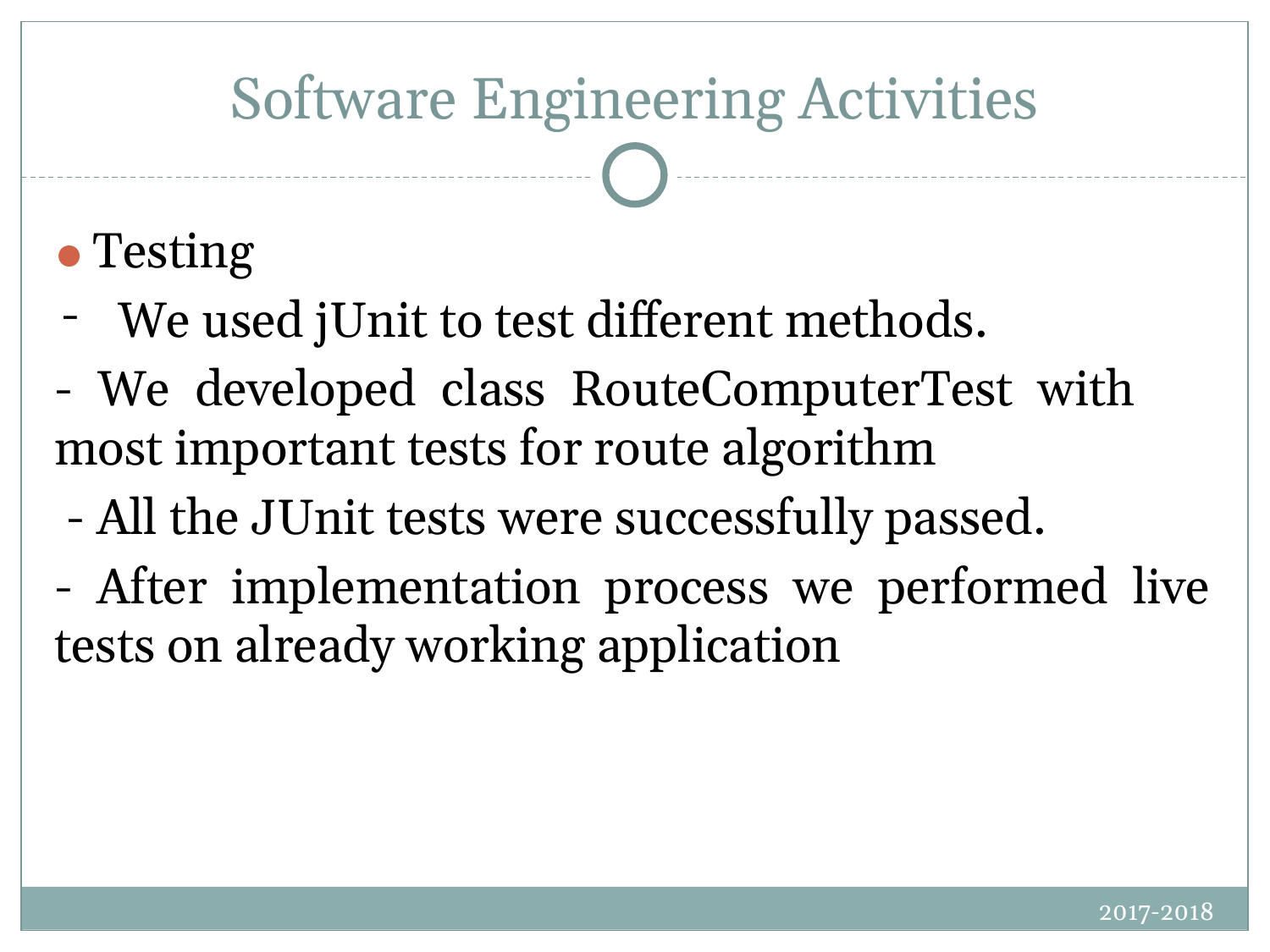

# Software Engineering Activities
Testing
We used jUnit to test different methods.
- We developed class RouteComputerTest with    most important tests for route algorithm
 - All the JUnit tests were successfully passed.
- After implementation process we performed live tests on already working application
2017-2018